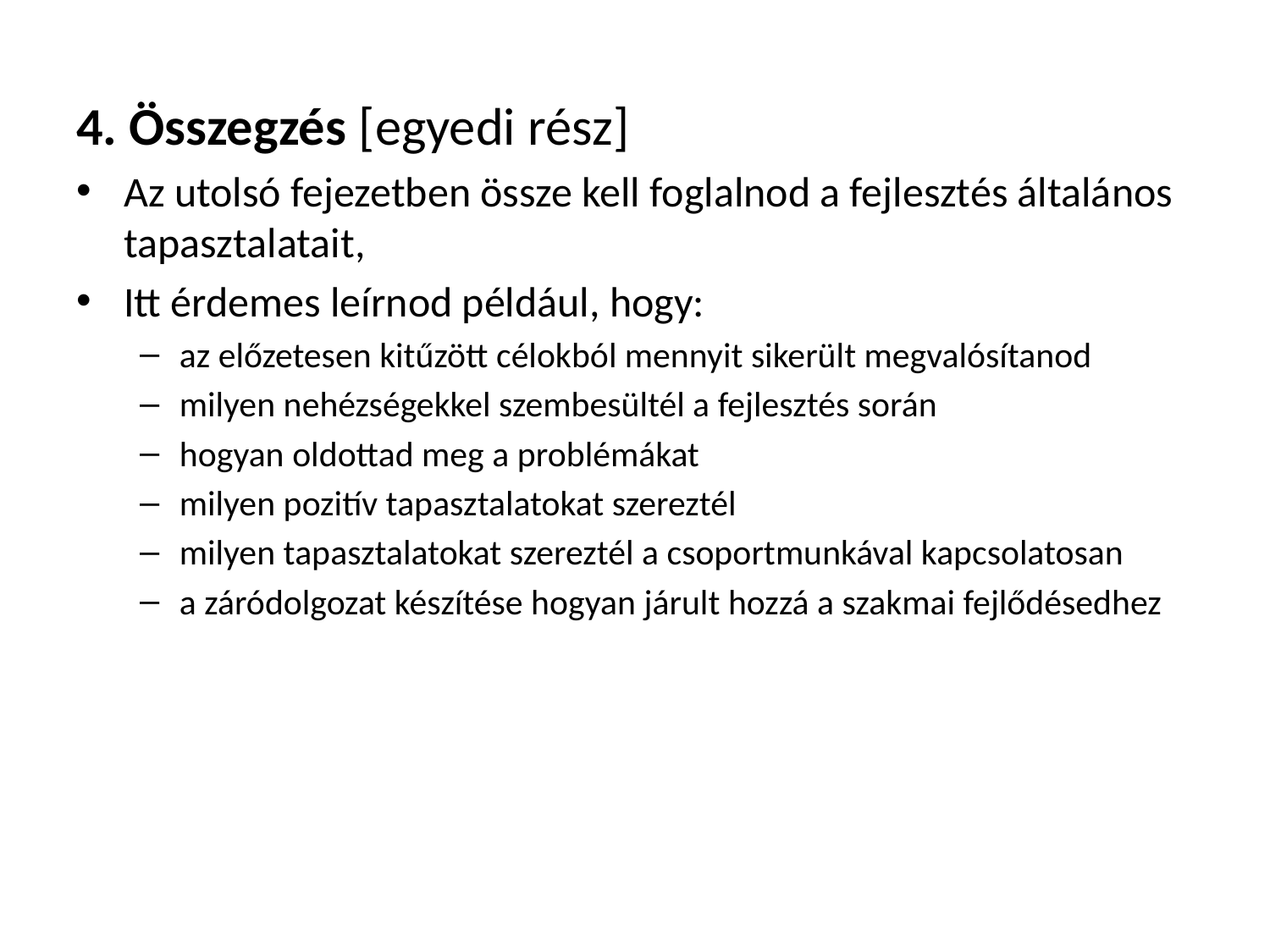

4. Összegzés [egyedi rész]
Az utolsó fejezetben össze kell foglalnod a fejlesztés általános tapasztalatait,
Itt érdemes leírnod például, hogy:
az előzetesen kitűzött célokból mennyit sikerült megvalósítanod
milyen nehézségekkel szembesültél a fejlesztés során
hogyan oldottad meg a problémákat
milyen pozitív tapasztalatokat szereztél
milyen tapasztalatokat szereztél a csoportmunkával kapcsolatosan
a záródolgozat készítése hogyan járult hozzá a szakmai fejlődésedhez